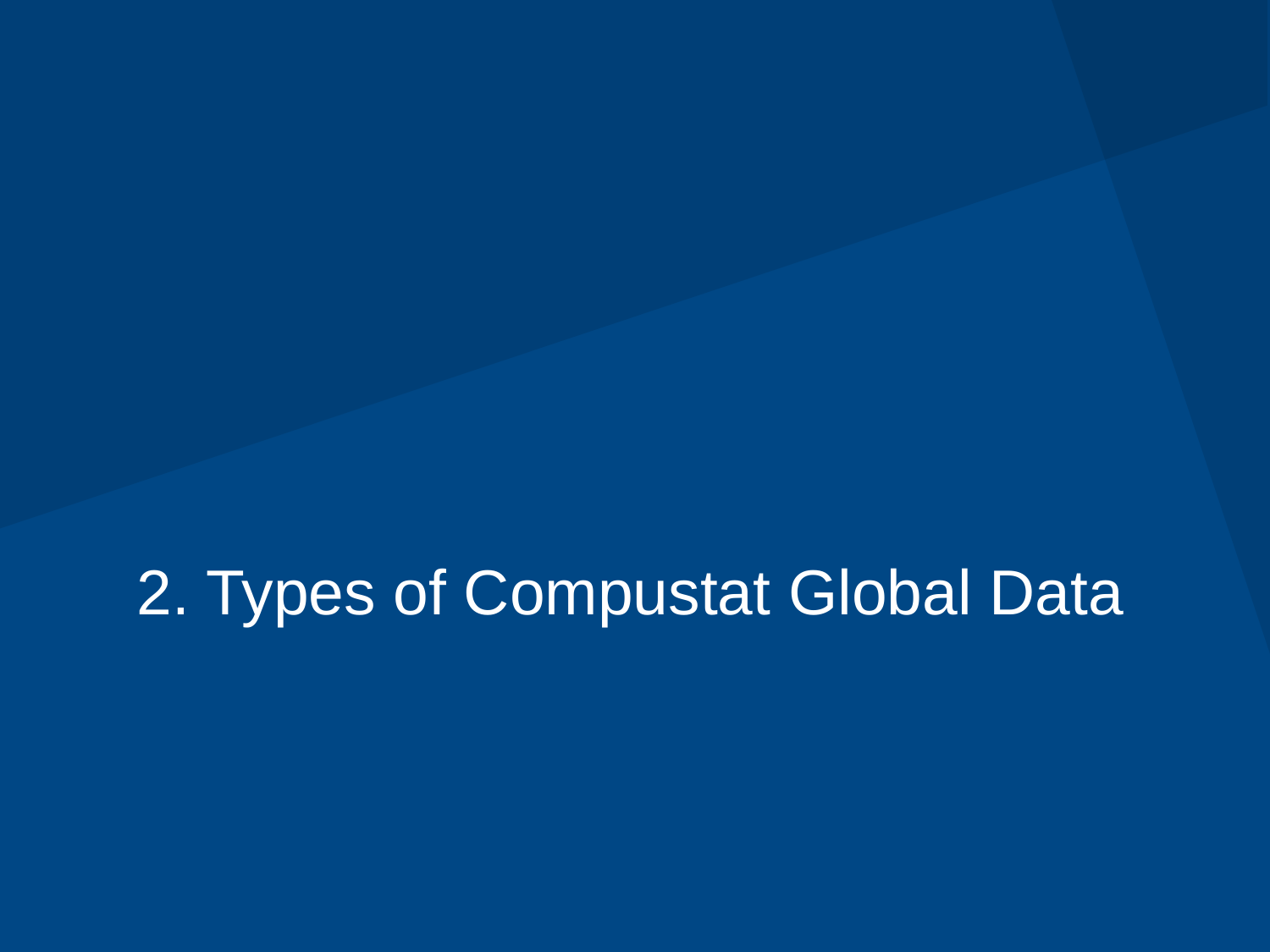

# 2. Types of Compustat Global Data